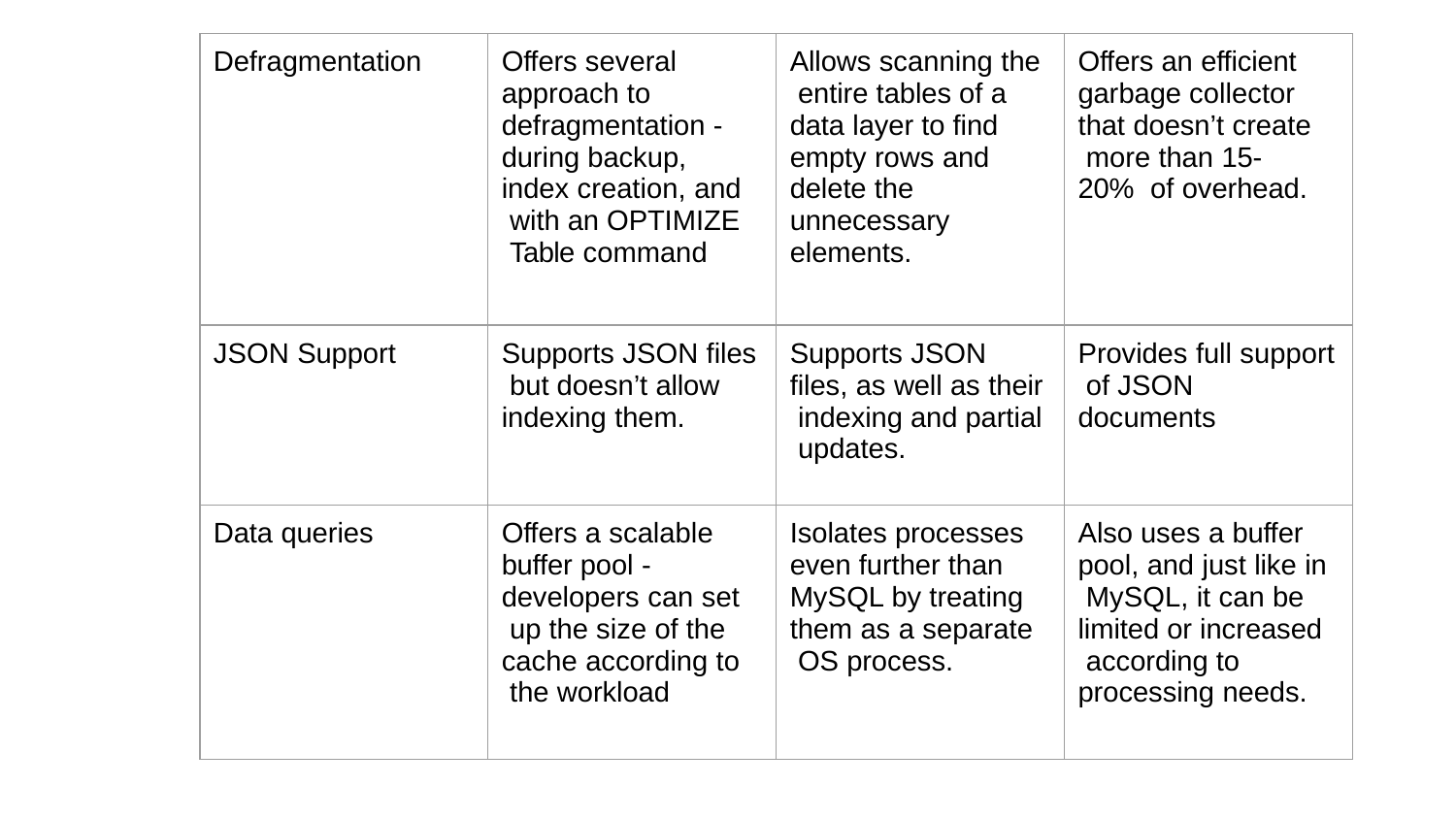

| Defragmentation | Offers several approach to defragmentation - during backup, index creation, and with an OPTIMIZE Table command | Allows scanning the entire tables of a data layer to find empty rows and delete the unnecessary elements. | Offers an efficient garbage collector that doesn’t create more than 15-20% of overhead. |
| --- | --- | --- | --- |
| JSON Support | Supports JSON files but doesn’t allow indexing them. | Supports JSON files, as well as their indexing and partial updates. | Provides full support of JSON documents |
| Data queries | Offers a scalable buffer pool - developers can set up the size of the cache according to the workload | Isolates processes even further than MySQL by treating them as a separate OS process. | Also uses a buffer pool, and just like in MySQL, it can be limited or increased according to processing needs. |